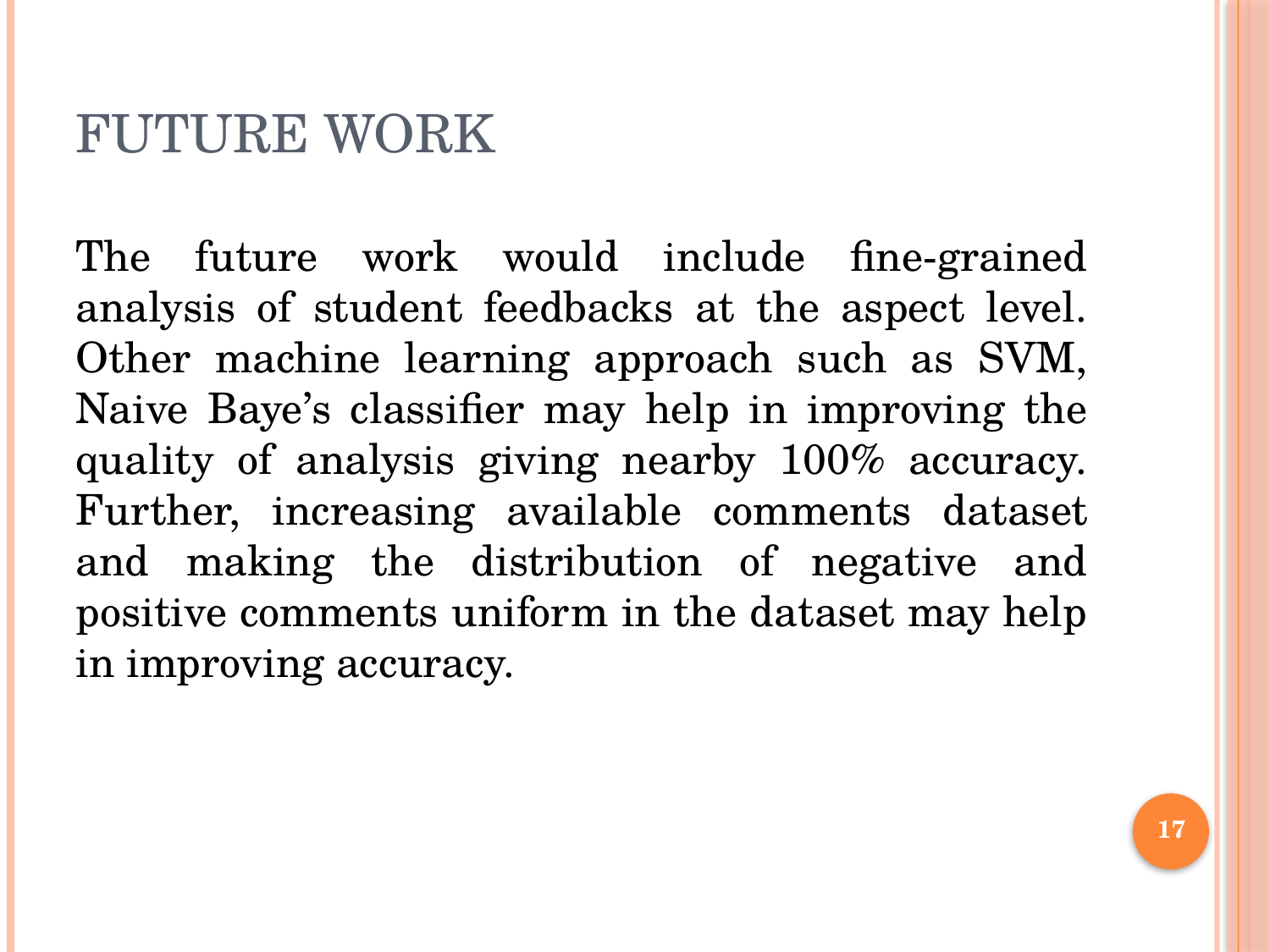

# Future Work
The future work would include fine-grained analysis of student feedbacks at the aspect level. Other machine learning approach such as SVM, Naive Baye’s classifier may help in improving the quality of analysis giving nearby 100% accuracy. Further, increasing available comments dataset and making the distribution of negative and positive comments uniform in the dataset may help in improving accuracy.

17